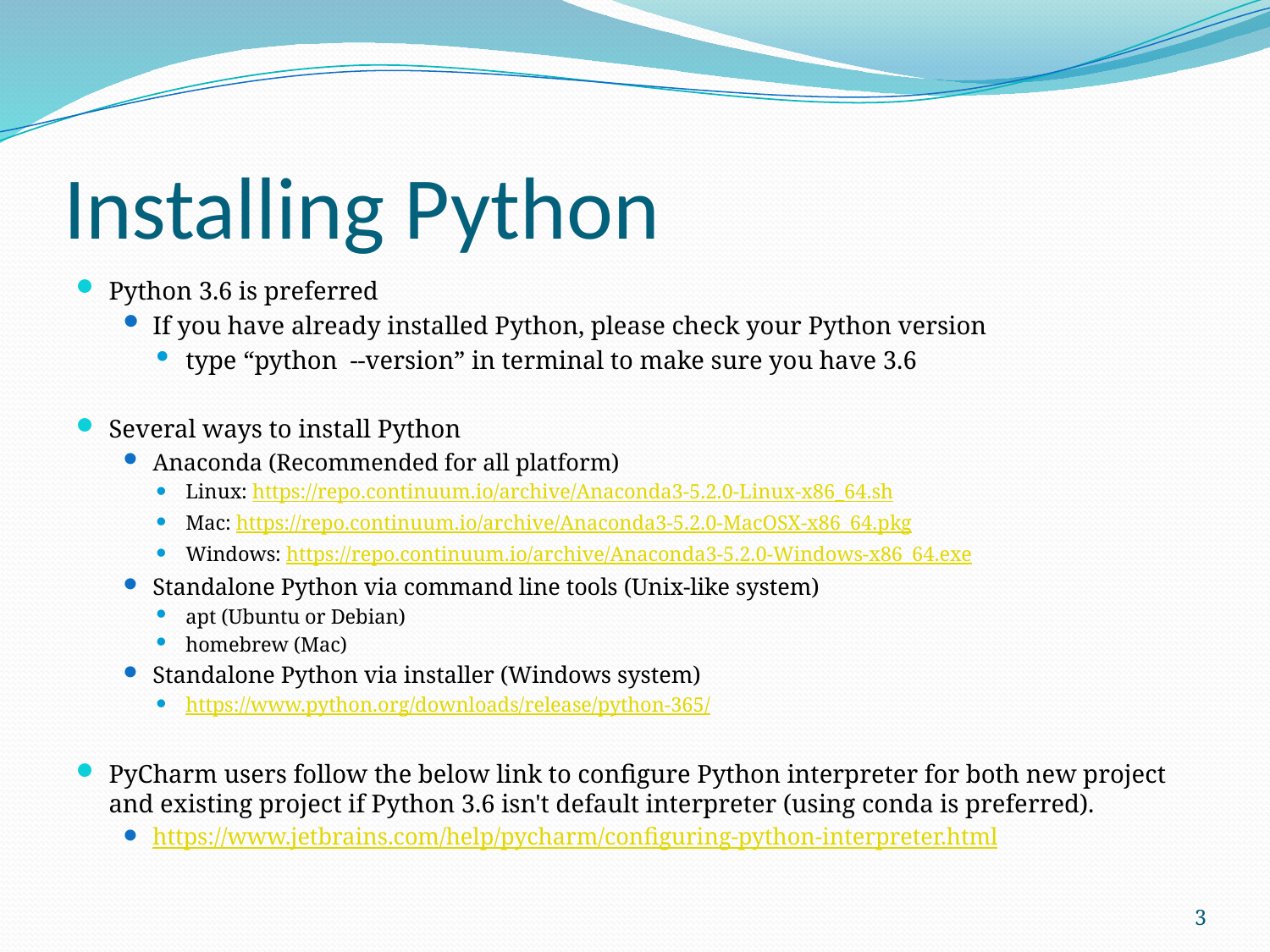

# Installing Python
Python 3.6 is preferred
If you have already installed Python, please check your Python version
type “python  --version” in terminal to make sure you have 3.6

Several ways to install Python
Anaconda (Recommended for all platform)
Linux: https://repo.continuum.io/archive/Anaconda3-5.2.0-Linux-x86_64.sh
Mac: https://repo.continuum.io/archive/Anaconda3-5.2.0-MacOSX-x86_64.pkg
Windows: https://repo.continuum.io/archive/Anaconda3-5.2.0-Windows-x86_64.exe
Standalone Python via command line tools (Unix-like system)
apt (Ubuntu or Debian)
homebrew (Mac)
Standalone Python via installer (Windows system)
https://www.python.org/downloads/release/python-365/

PyCharm users follow the below link to configure Python interpreter for both new project and existing project if Python 3.6 isn't default interpreter (using conda is preferred).
https://www.jetbrains.com/help/pycharm/configuring-python-interpreter.html

3